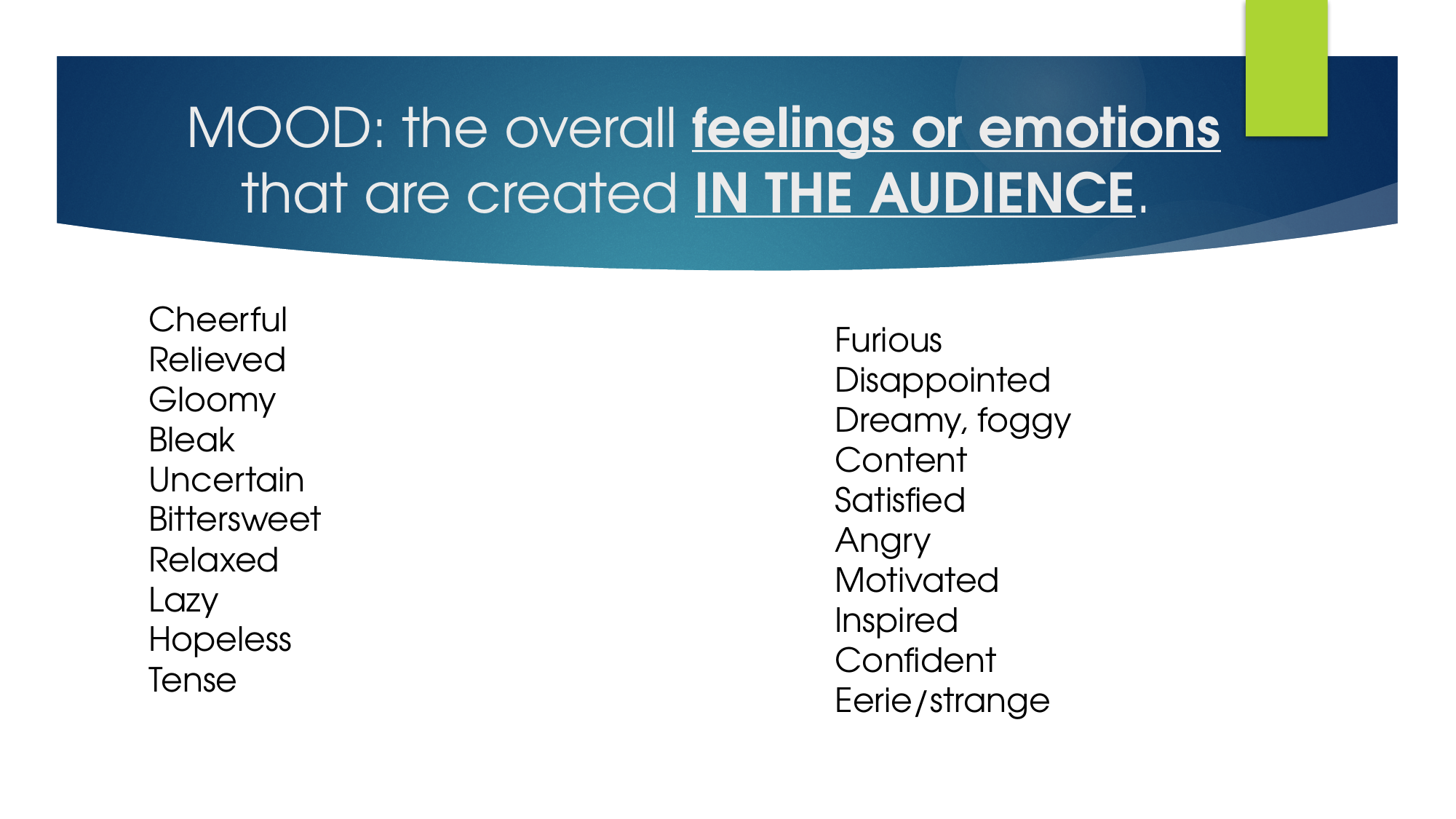

# MOOD: the overall feelings or emotions that are created IN THE AUDIENCE.
Cheerful
Relieved
Gloomy
Bleak
Uncertain
Bittersweet
Relaxed
Lazy
Hopeless
Tense
Furious
Disappointed
Dreamy, foggy
Content
Satisfied
Angry
Motivated
Inspired
Confident
Eerie/strange